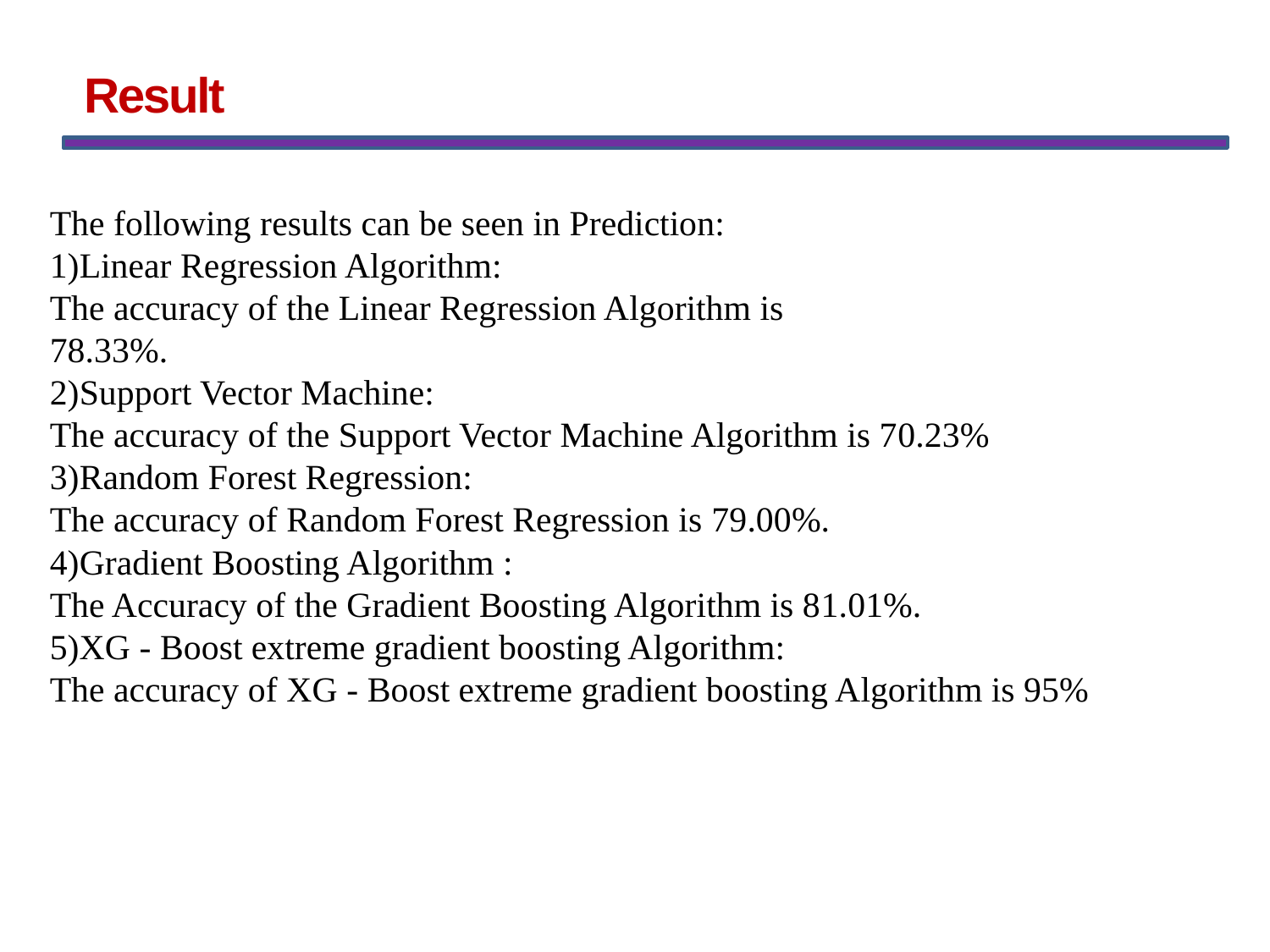

# Result

The following results can be seen in Prediction:
1)Linear Regression Algorithm:
The accuracy of the Linear Regression Algorithm is
78.33%.
2)Support Vector Machine:
The accuracy of the Support Vector Machine Algorithm is 70.23%
3)Random Forest Regression:
The accuracy of Random Forest Regression is 79.00%.
4)Gradient Boosting Algorithm :
The Accuracy of the Gradient Boosting Algorithm is 81.01%.
5)XG - Boost extreme gradient boosting Algorithm:
The accuracy of XG - Boost extreme gradient boosting Algorithm is 95%